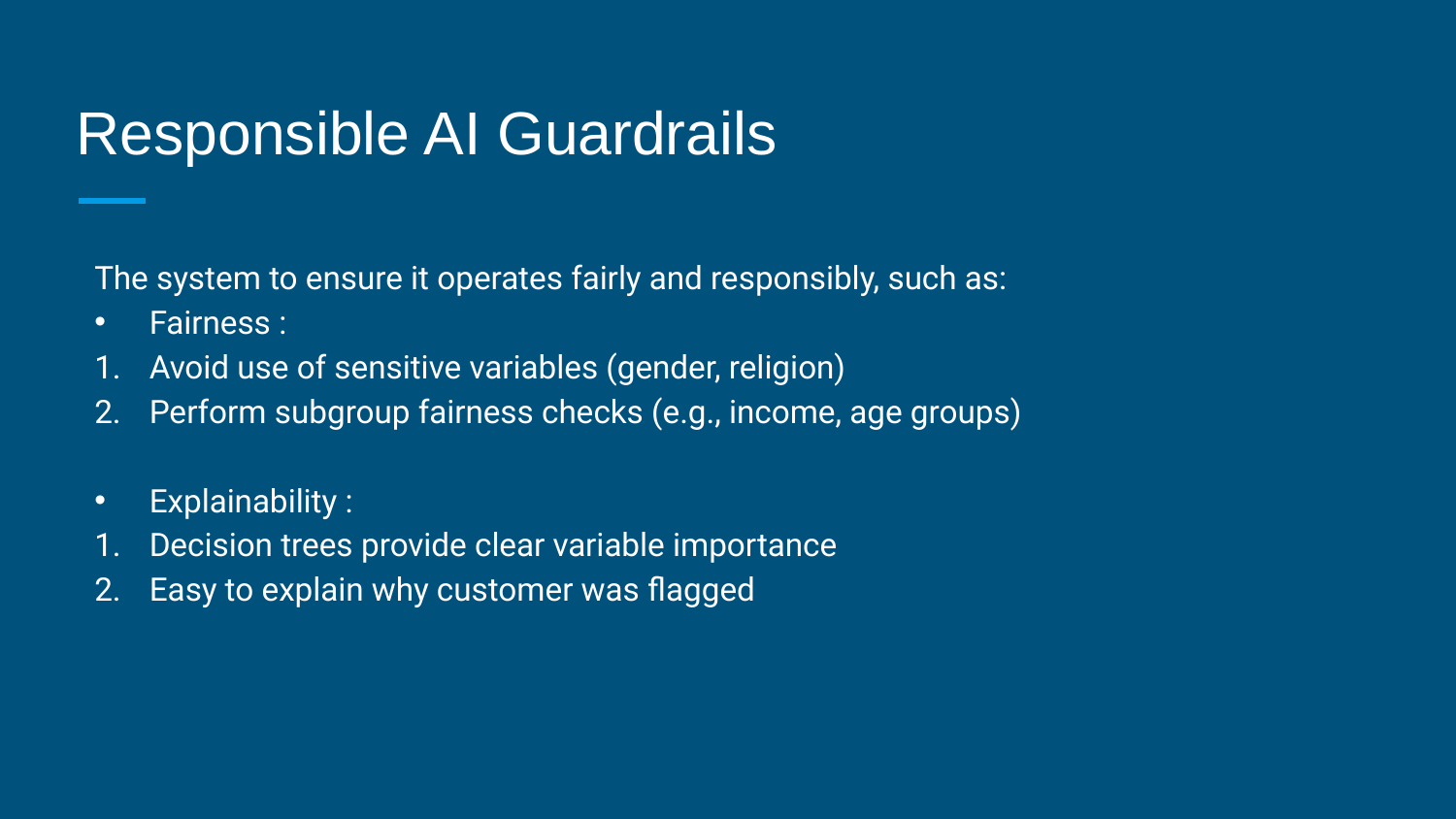

# Responsible AI Guardrails
The system to ensure it operates fairly and responsibly, such as:
Fairness :
Avoid use of sensitive variables (gender, religion)
Perform subgroup fairness checks (e.g., income, age groups)

Explainability :
Decision trees provide clear variable importance
Easy to explain why customer was flagged